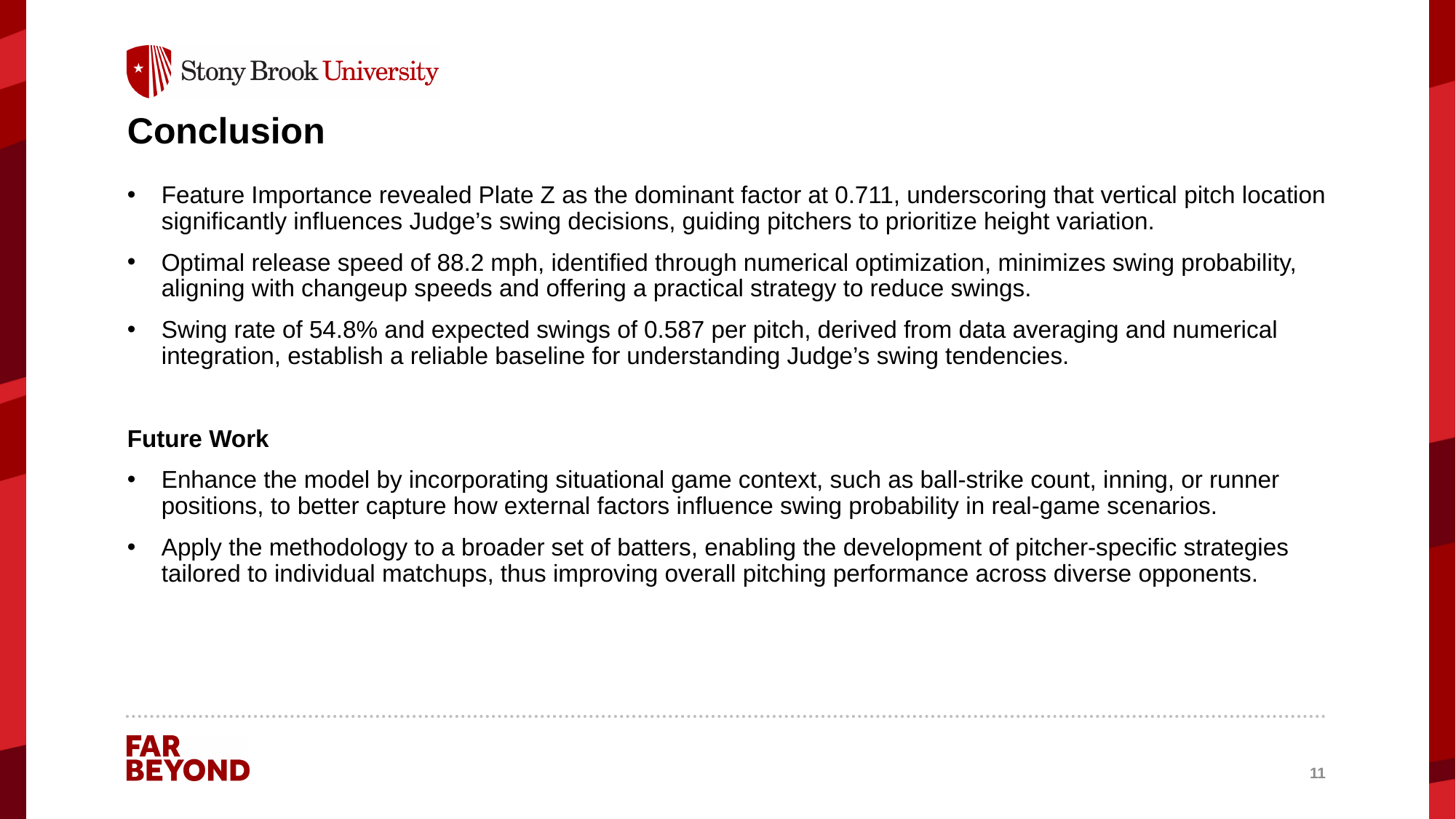

# Conclusion
Feature Importance revealed Plate Z as the dominant factor at 0.711, underscoring that vertical pitch location significantly influences Judge’s swing decisions, guiding pitchers to prioritize height variation.
Optimal release speed of 88.2 mph, identified through numerical optimization, minimizes swing probability, aligning with changeup speeds and offering a practical strategy to reduce swings.
Swing rate of 54.8% and expected swings of 0.587 per pitch, derived from data averaging and numerical integration, establish a reliable baseline for understanding Judge’s swing tendencies.

Future Work
Enhance the model by incorporating situational game context, such as ball-strike count, inning, or runner positions, to better capture how external factors influence swing probability in real-game scenarios.
Apply the methodology to a broader set of batters, enabling the development of pitcher-specific strategies tailored to individual matchups, thus improving overall pitching performance across diverse opponents.

11